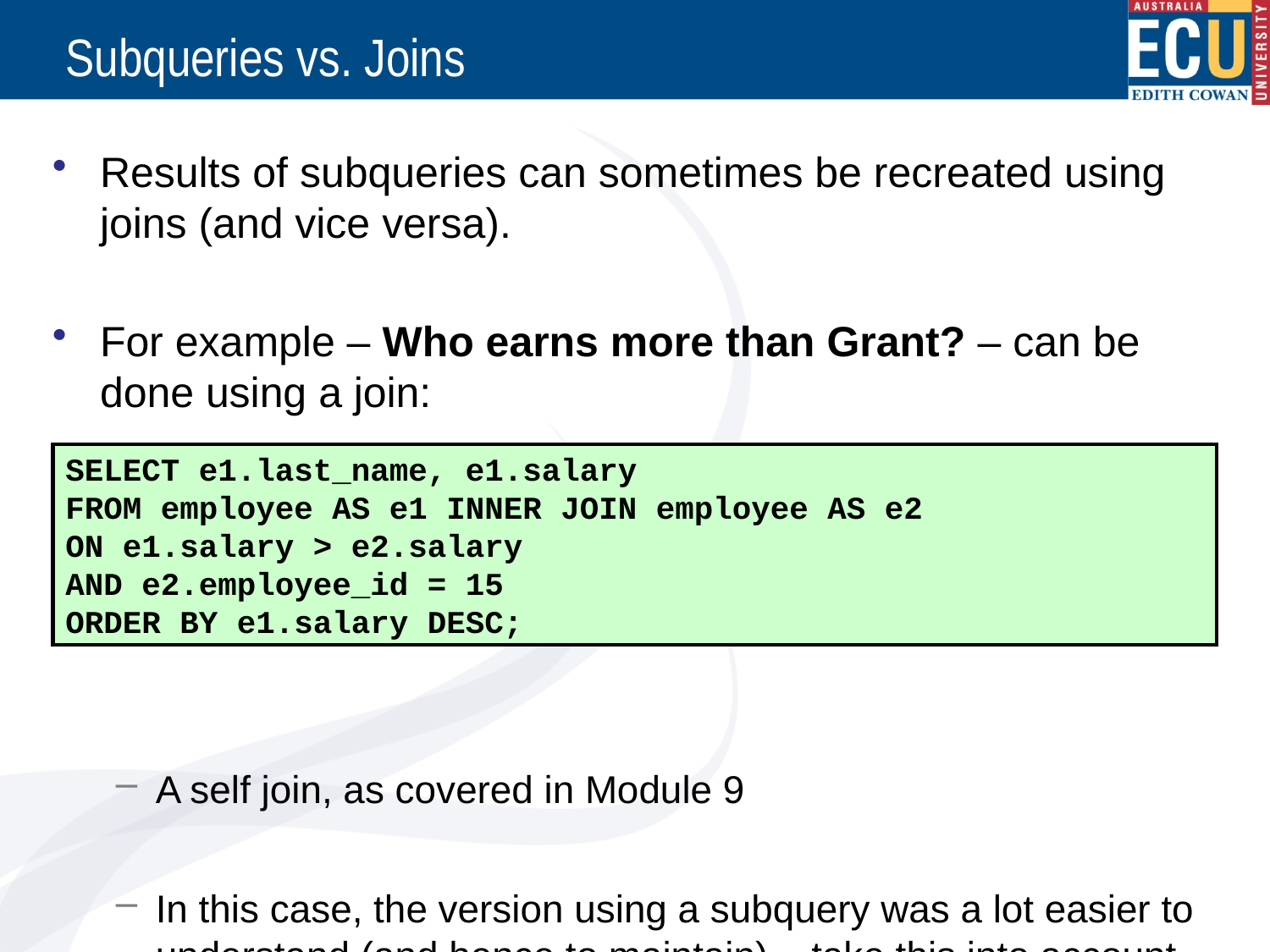

# Subqueries vs. Joins
Results of subqueries can sometimes be recreated using joins (and vice versa).

For example – Who earns more than Grant? – can be done using a join:

A self join, as covered in Module 9

In this case, the version using a subquery was a lot easier to understand (and hence to maintain) – take this into account
SELECT e1.last_name, e1.salary
FROM employee AS e1 INNER JOIN employee AS e2
ON e1.salary > e2.salary
AND e2.employee_id = 15
ORDER BY e1.salary DESC;